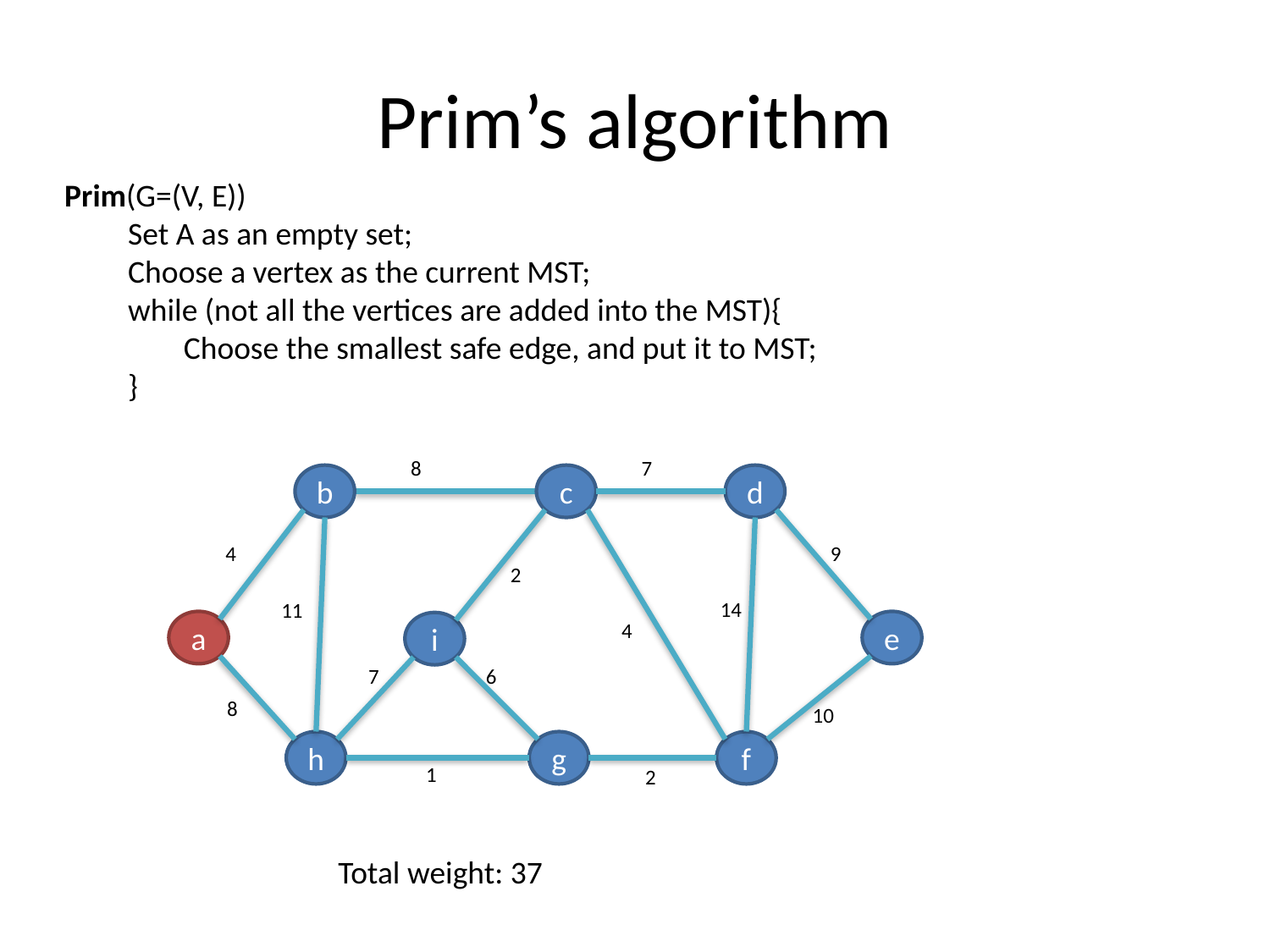

# Prim’s algorithm
Prim(G=(V, E))
Set A as an empty set;
Choose a vertex as the current MST;
while (not all the vertices are added into the MST){
Choose the smallest safe edge, and put it to MST;
}
8
7
b
c
d
9
4
2
14
11
a
4
e
i
7
6
8
10
h
g
f
1
2
Total weight: 37